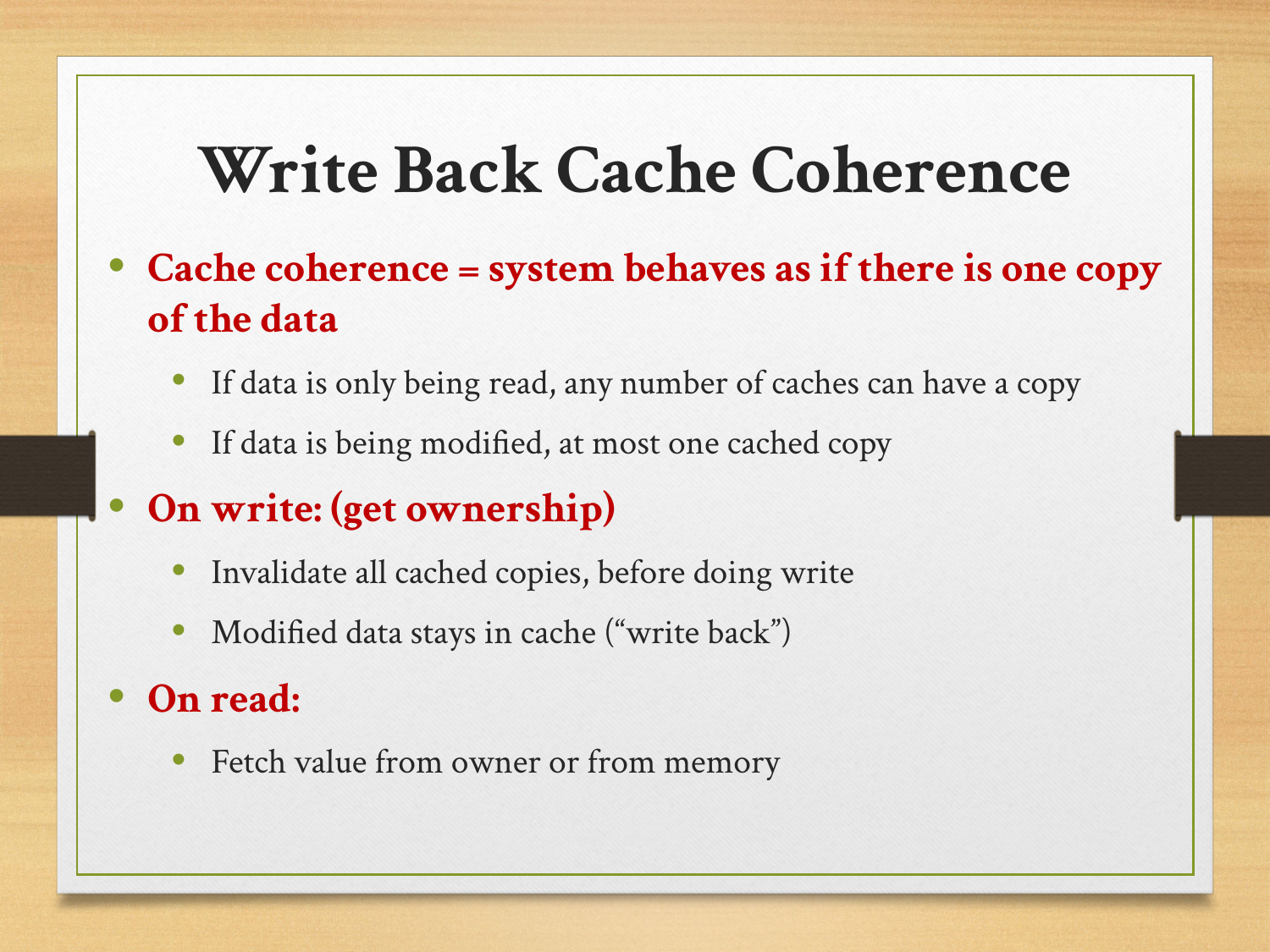

Write Back Cache Coherence
Cache coherence = system behaves as if there is one copy of the data
If data is only being read, any number of caches can have a copy
If data is being modified, at most one cached copy
On write: (get ownership)
Invalidate all cached copies, before doing write
Modified data stays in cache (“write back”)
On read:
Fetch value from owner or from memory